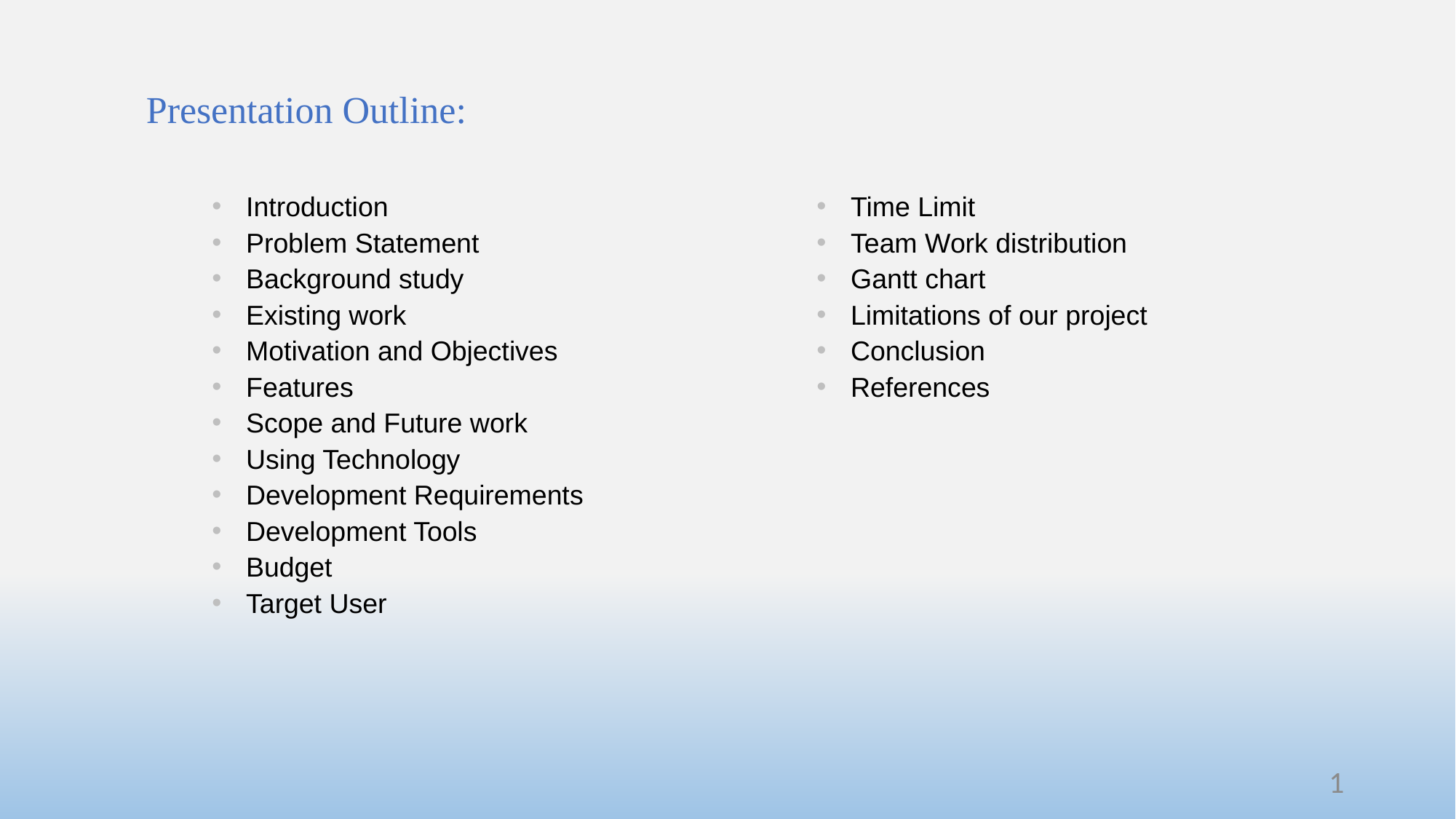

Presentation Outline:
Time Limit
Team Work distribution
Gantt chart
Limitations of our project
Conclusion
References
Introduction
Problem Statement
Background study
Existing work
Motivation and Objectives
Features
Scope and Future work
Using Technology
Development Requirements
Development Tools
Budget
Target User
1